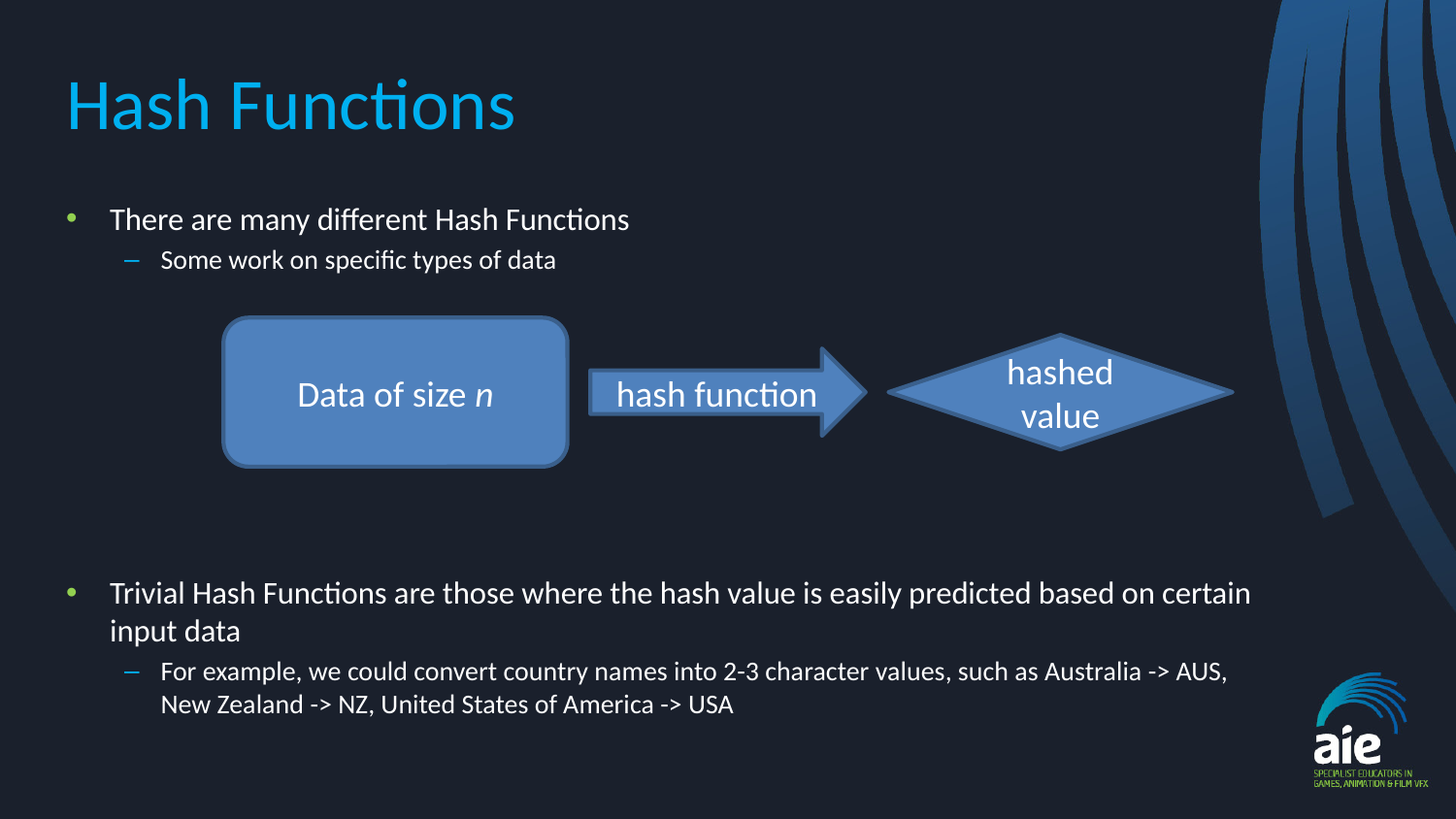

# Hash Functions
There are many different Hash Functions
Some work on specific types of data

Trivial Hash Functions are those where the hash value is easily predicted based on certain input data
For example, we could convert country names into 2-3 character values, such as Australia -> AUS, New Zealand -> NZ, United States of America -> USA
Data of size n
hashed value
hash function